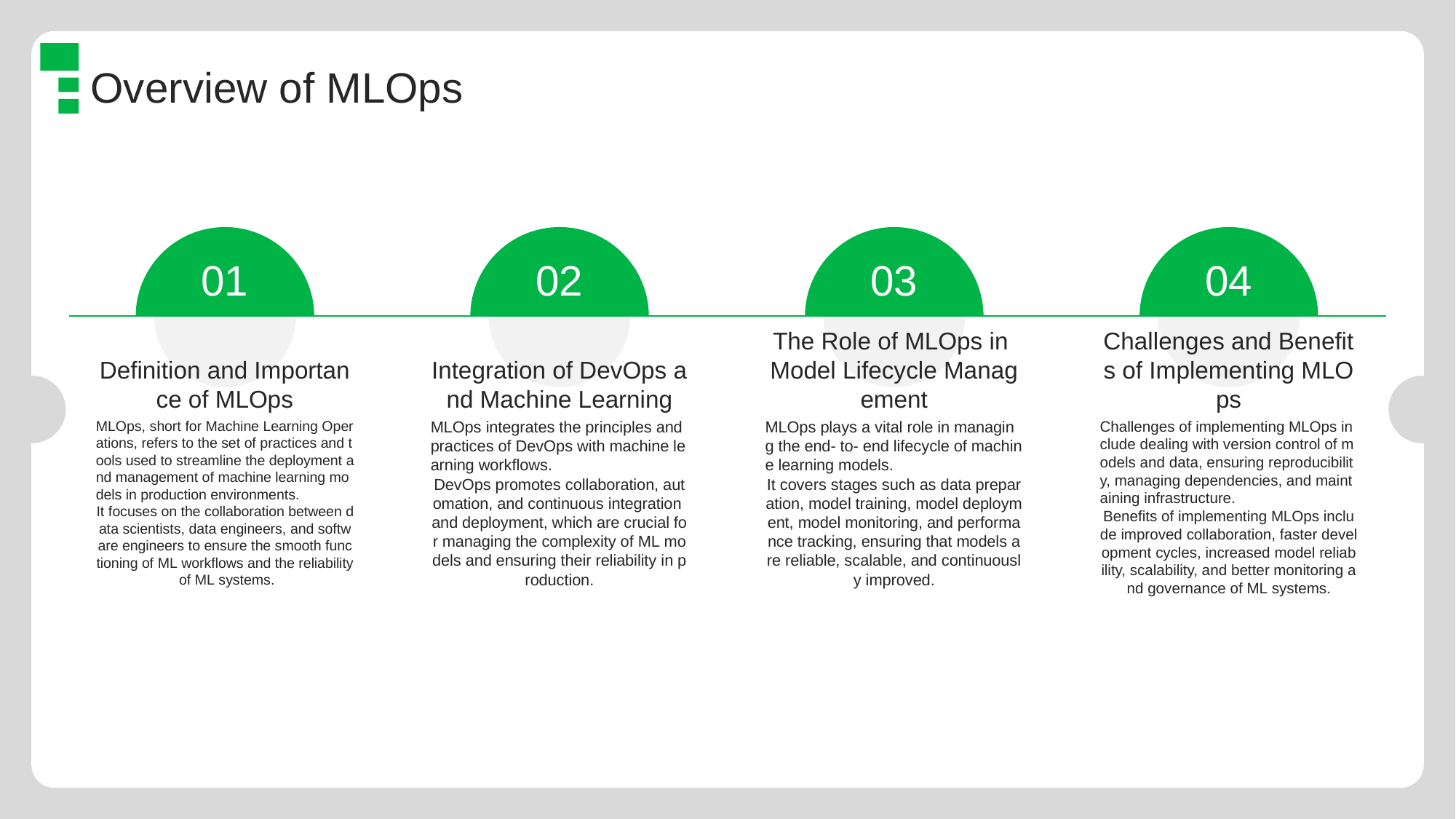

Overview of MLOps

01
02
03
04
Definition and Importance of MLOps
Integration of DevOps and Machine Learning
The Role of MLOps in Model Lifecycle Management
Challenges and Benefits of Implementing MLOps
MLOps, short for Machine Learning Operations, refers to the set of practices and tools used to streamline the deployment and management of machine learning models in production environments.
It focuses on the collaboration between data scientists, data engineers, and software engineers to ensure the smooth functioning of ML workflows and the reliability of ML systems.
MLOps integrates the principles and practices of DevOps with machine learning workflows.
DevOps promotes collaboration, automation, and continuous integration and deployment, which are crucial for managing the complexity of ML models and ensuring their reliability in production.
MLOps plays a vital role in managing the end- to- end lifecycle of machine learning models.
It covers stages such as data preparation, model training, model deployment, model monitoring, and performance tracking, ensuring that models are reliable, scalable, and continuously improved.
Challenges of implementing MLOps include dealing with version control of models and data, ensuring reproducibility, managing dependencies, and maintaining infrastructure.
Benefits of implementing MLOps include improved collaboration, faster development cycles, increased model reliability, scalability, and better monitoring and governance of ML systems.